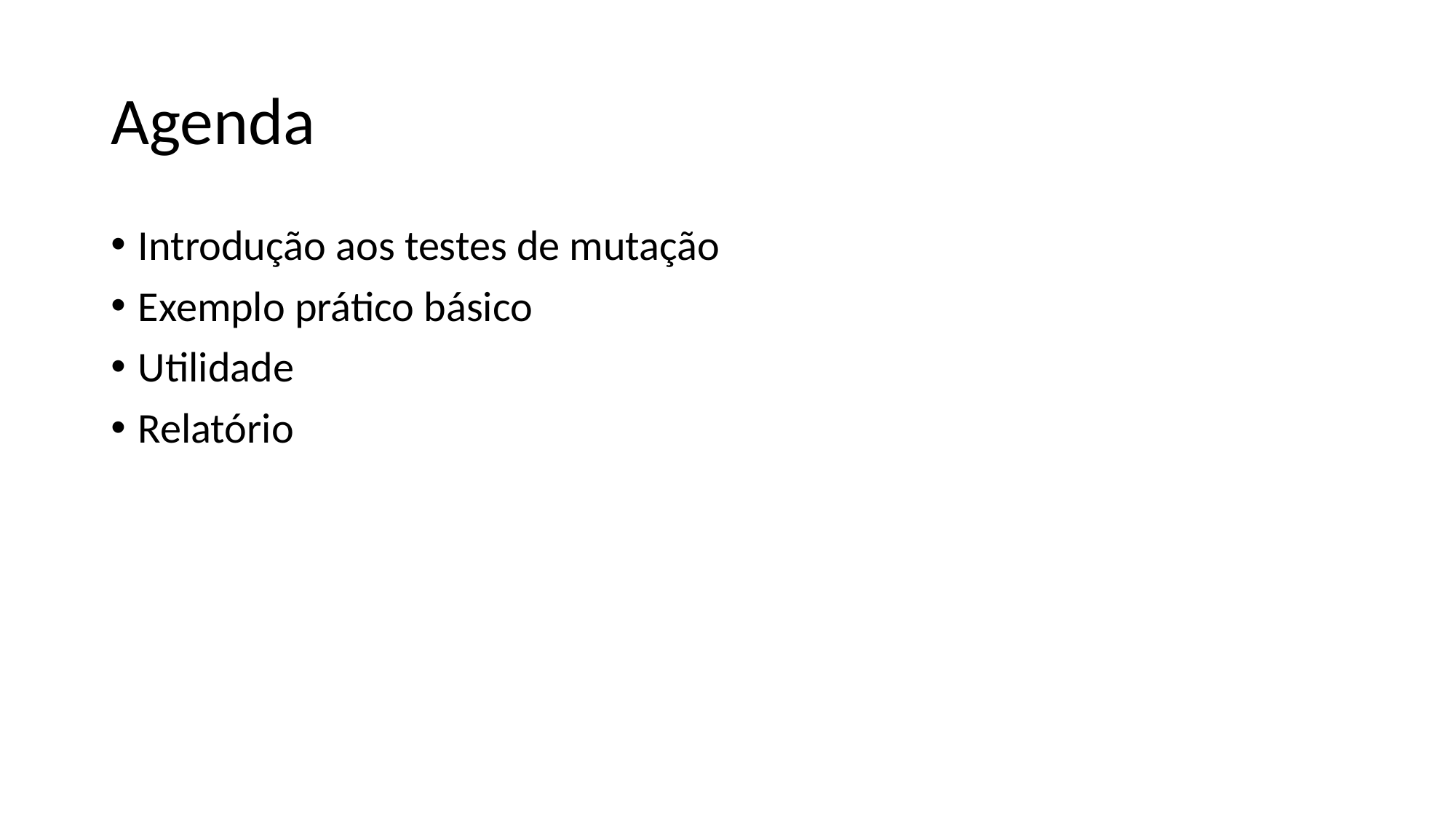

# Agenda
Introdução aos testes de mutação
Exemplo prático básico
Utilidade
Relatório